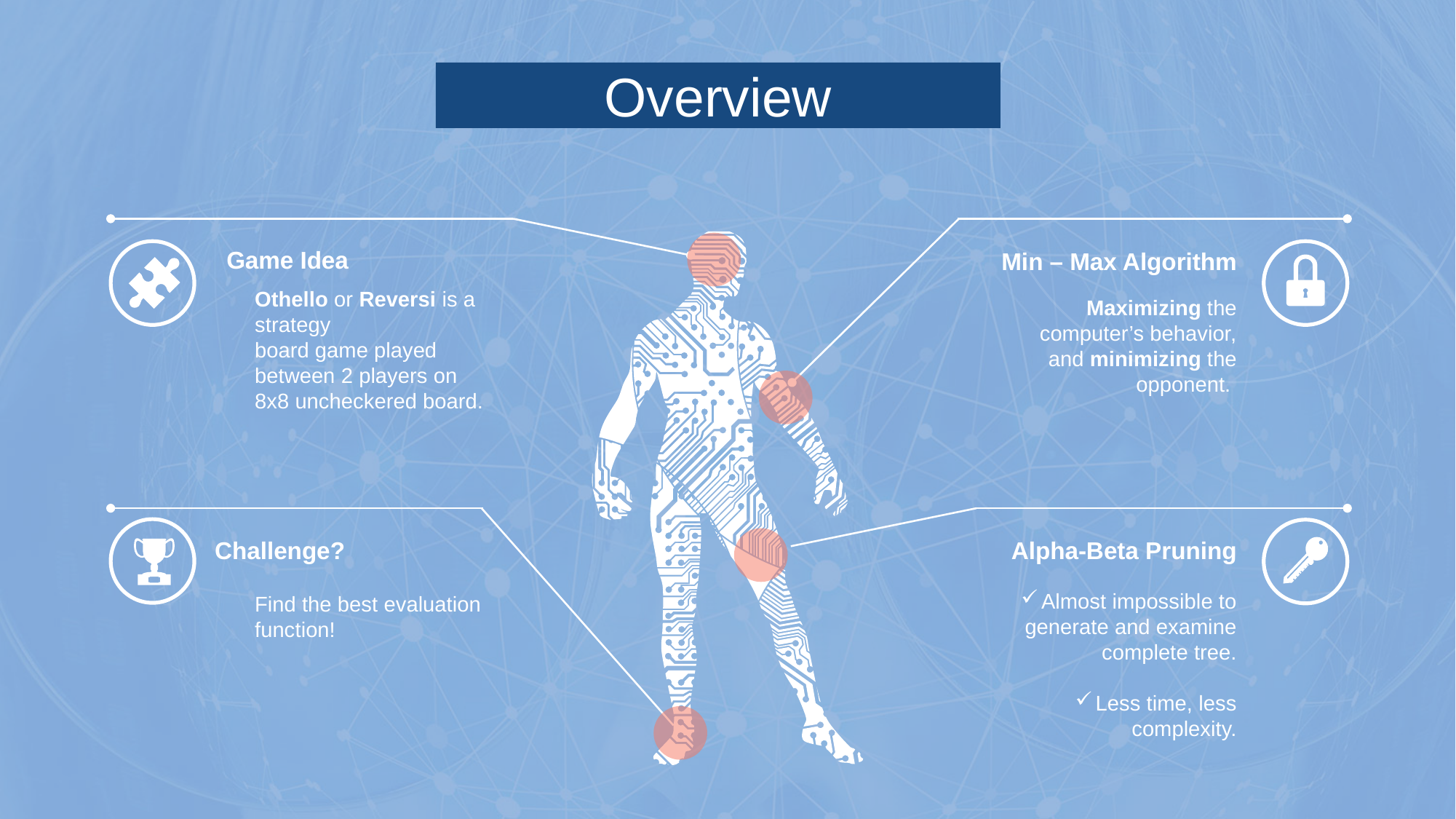

Overview

Game Idea

Min – Max Algorithm
Maximizing the computer’s behavior, and minimizing the opponent.

Othello or Reversi is a strategy board game played between 2 players on 8x8 uncheckered board.

Challenge?
Find the best evaluation function!
Alpha-Beta Pruning
Almost impossible to generate and examine complete tree.

Less time, less complexity.